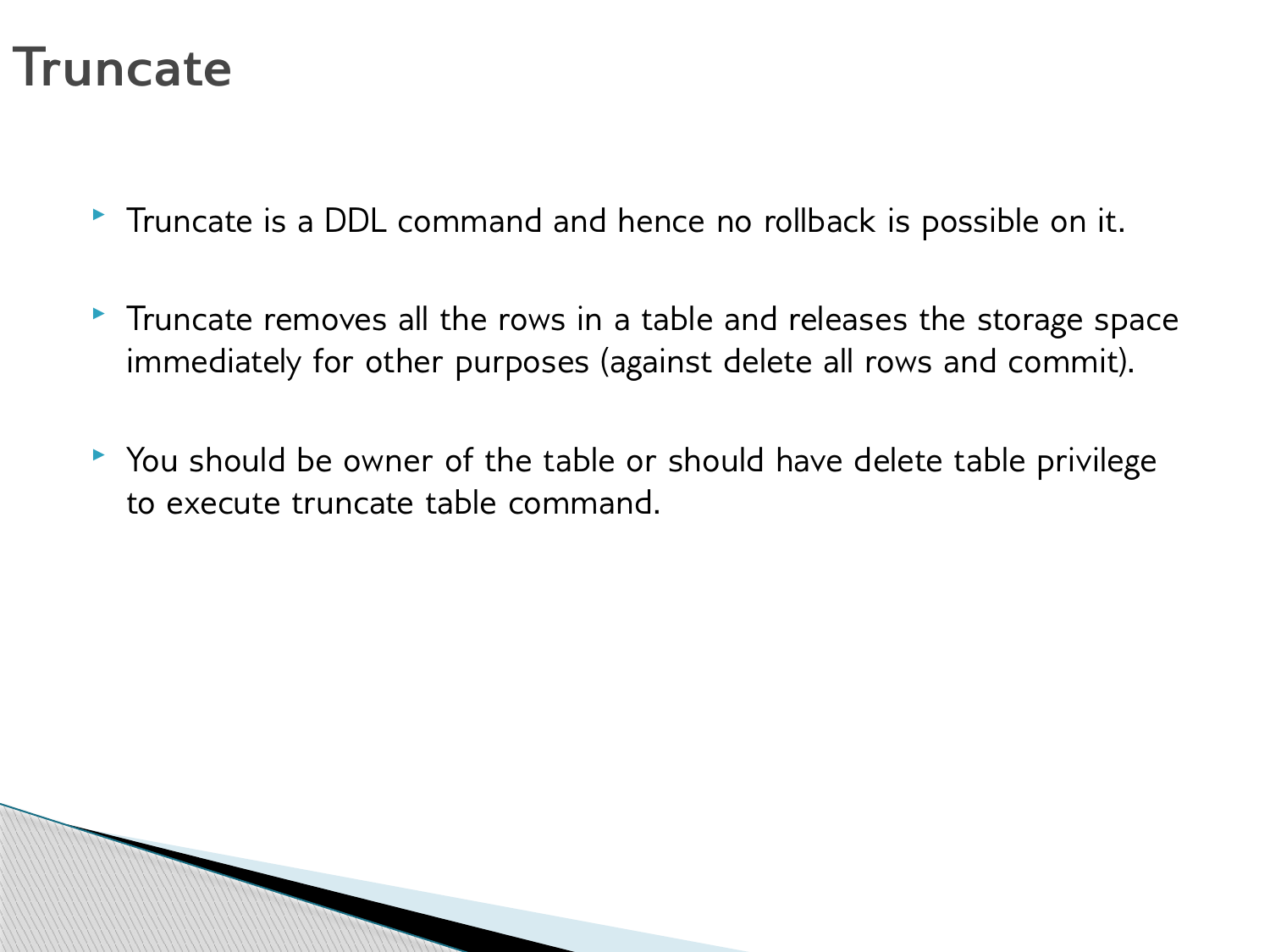

# Truncate
Truncate is a DDL command and hence no rollback is possible on it.

Truncate removes all the rows in a table and releases the storage space immediately for other purposes (against delete all rows and commit).

You should be owner of the table or should have delete table privilege to execute truncate table command.